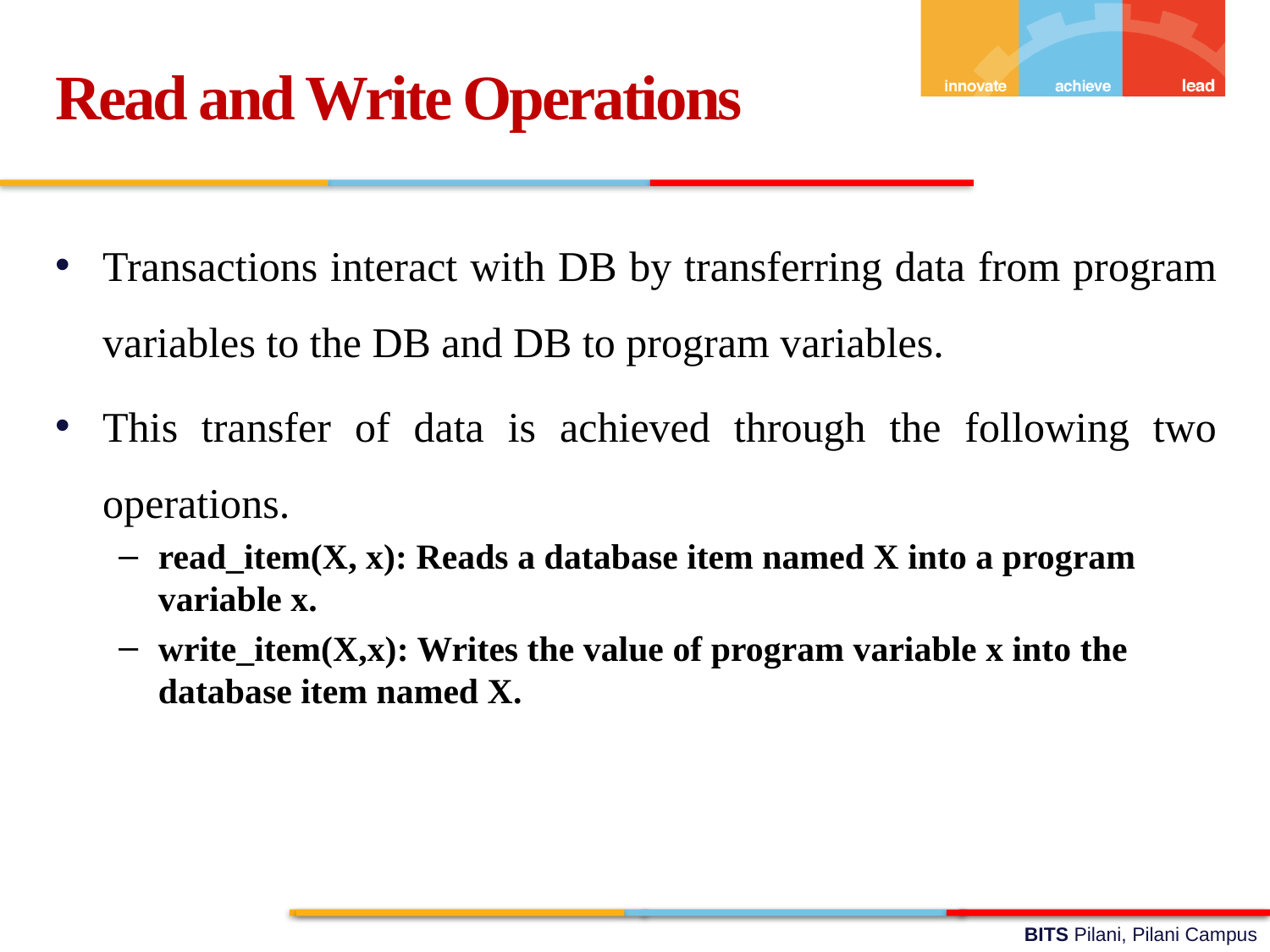

Read and Write Operations
Transactions interact with DB by transferring data from program variables to the DB and DB to program variables.
This transfer of data is achieved through the following two operations.
read_item(X, x): Reads a database item named X into a program variable x.
write_item(X,x): Writes the value of program variable x into the database item named X.